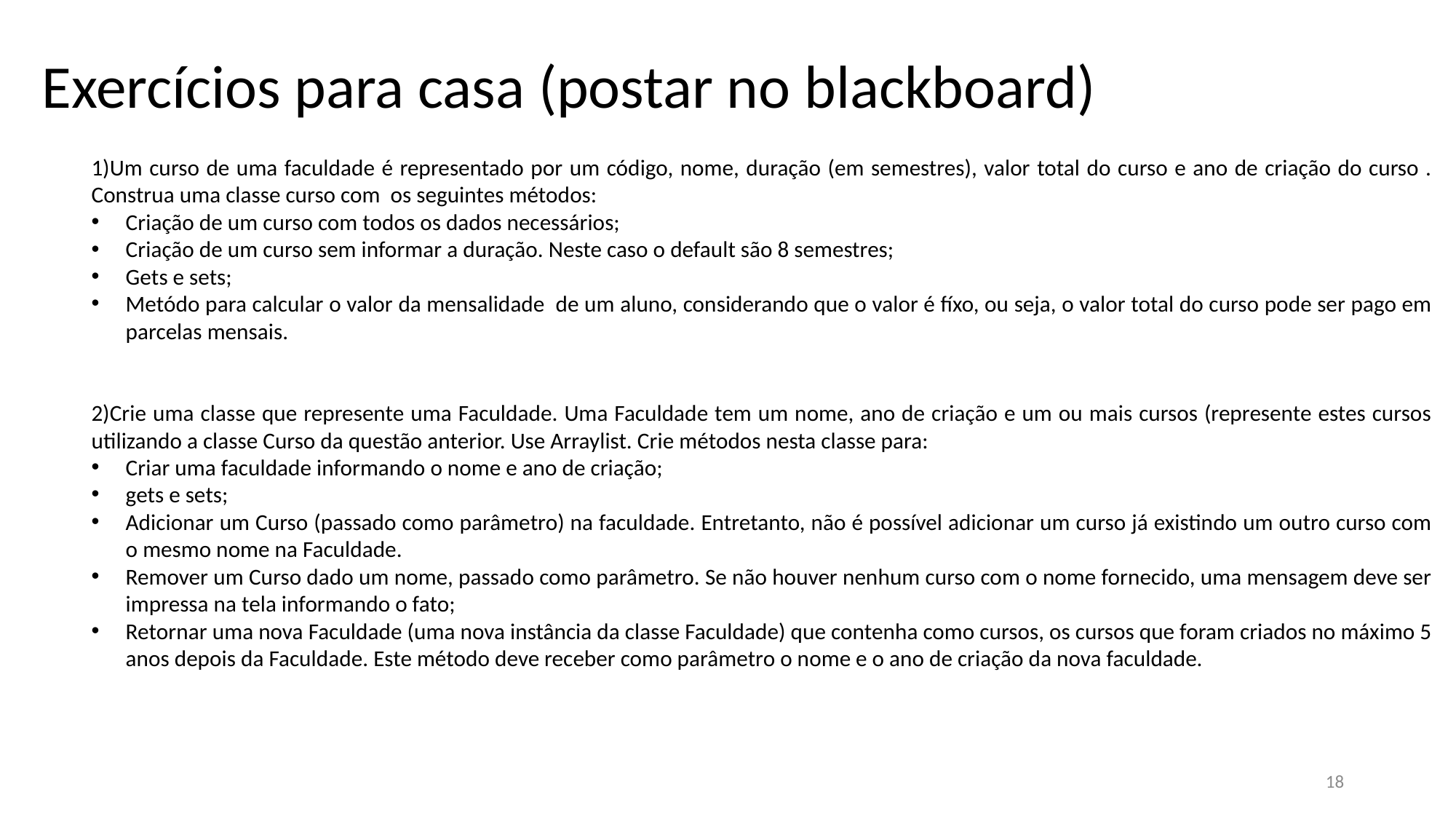

Exercícios para casa (postar no blackboard)
1)Um curso de uma faculdade é representado por um código, nome, duração (em semestres), valor total do curso e ano de criação do curso . Construa uma classe curso com  os seguintes métodos:
Criação de um curso com todos os dados necessários;
Criação de um curso sem informar a duração. Neste caso o default são 8 semestres;
Gets e sets;
Metódo para calcular o valor da mensalidade  de um aluno, considerando que o valor é fíxo, ou seja, o valor total do curso pode ser pago em parcelas mensais.

2)Crie uma classe que represente uma Faculdade. Uma Faculdade tem um nome, ano de criação e um ou mais cursos (represente estes cursos utilizando a classe Curso da questão anterior. Use Arraylist. Crie métodos nesta classe para:
Criar uma faculdade informando o nome e ano de criação;
gets e sets;
Adicionar um Curso (passado como parâmetro) na faculdade. Entretanto, não é possível adicionar um curso já existindo um outro curso com o mesmo nome na Faculdade.
Remover um Curso dado um nome, passado como parâmetro. Se não houver nenhum curso com o nome fornecido, uma mensagem deve ser impressa na tela informando o fato;
Retornar uma nova Faculdade (uma nova instância da classe Faculdade) que contenha como cursos, os cursos que foram criados no máximo 5 anos depois da Faculdade. Este método deve receber como parâmetro o nome e o ano de criação da nova faculdade.
18